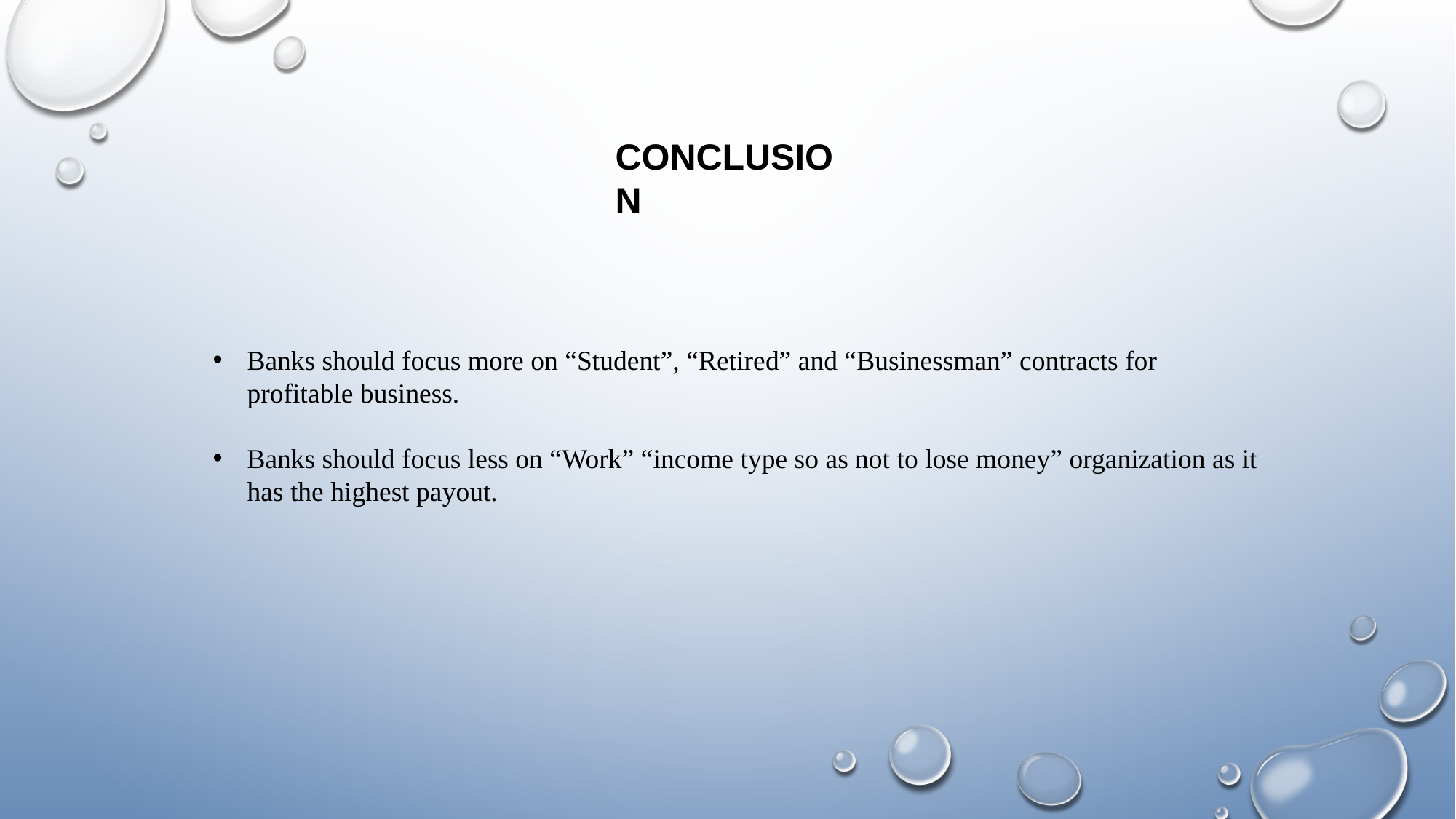

CONCLUSION
Banks should focus more on “Student”, “Retired” and “Businessman” contracts for profitable business.

Banks should focus less on “Work” “income type so as not to lose money” organization as it has the highest payout.